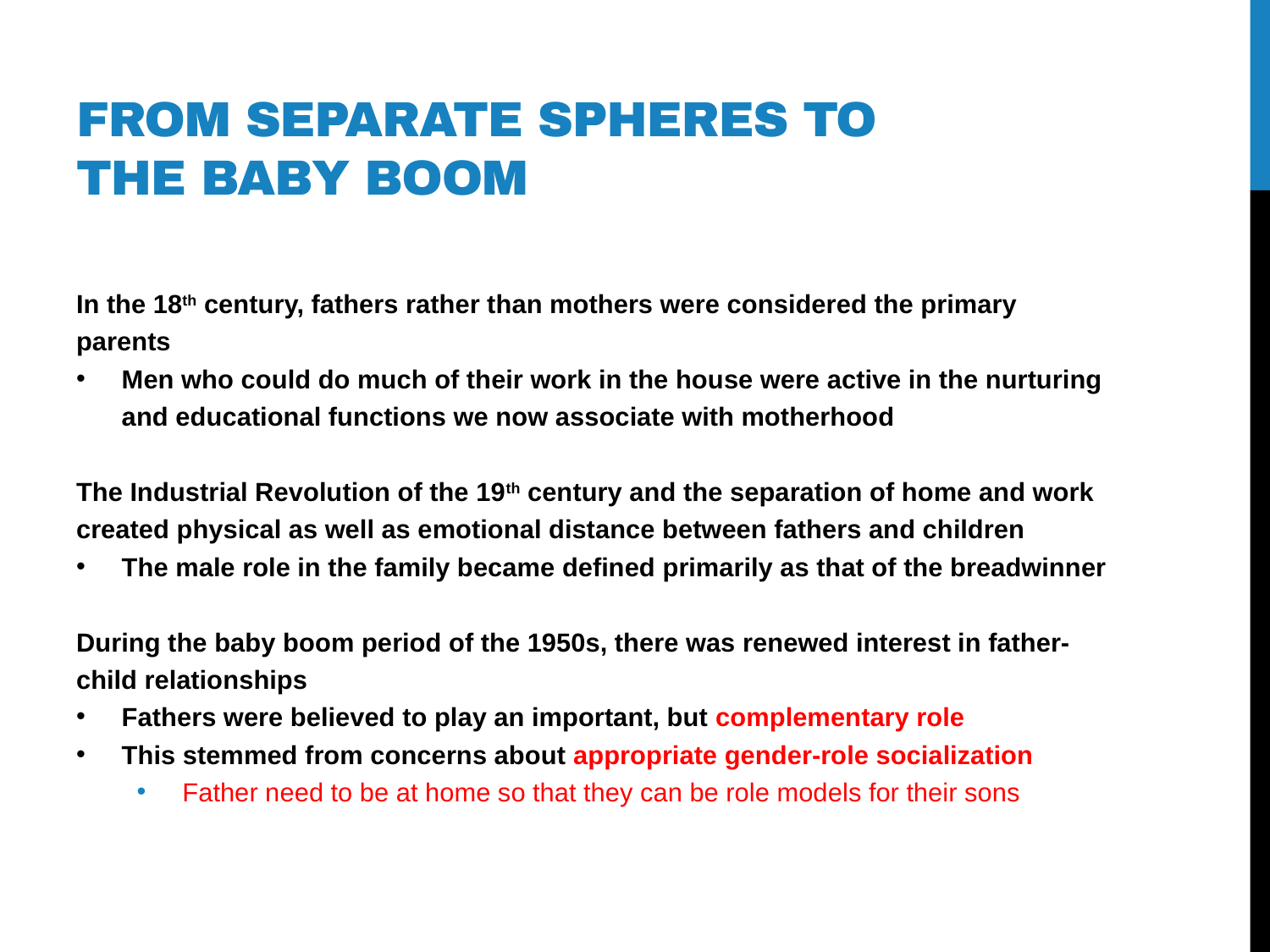

# From separate spheres to the baby boom

In the 18th century, fathers rather than mothers were considered the primary parents
Men who could do much of their work in the house were active in the nurturing and educational functions we now associate with motherhood

The Industrial Revolution of the 19th century and the separation of home and work created physical as well as emotional distance between fathers and children
The male role in the family became defined primarily as that of the breadwinner

During the baby boom period of the 1950s, there was renewed interest in father-child relationships
Fathers were believed to play an important, but complementary role
This stemmed from concerns about appropriate gender-role socialization
Father need to be at home so that they can be role models for their sons